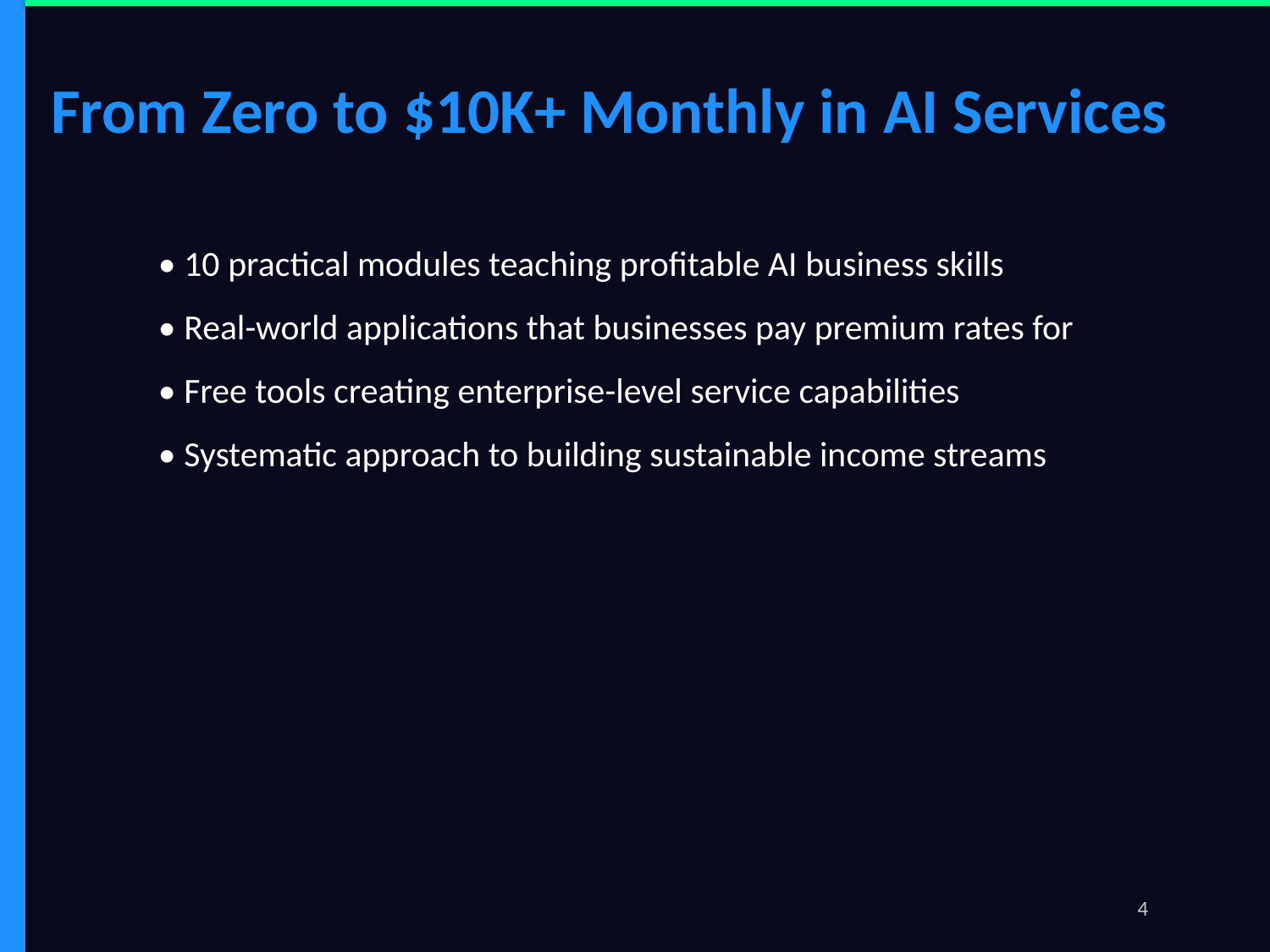

From Zero to $10K+ Monthly in AI Services
• 10 practical modules teaching profitable AI business skills
• Real-world applications that businesses pay premium rates for
• Free tools creating enterprise-level service capabilities
• Systematic approach to building sustainable income streams
4